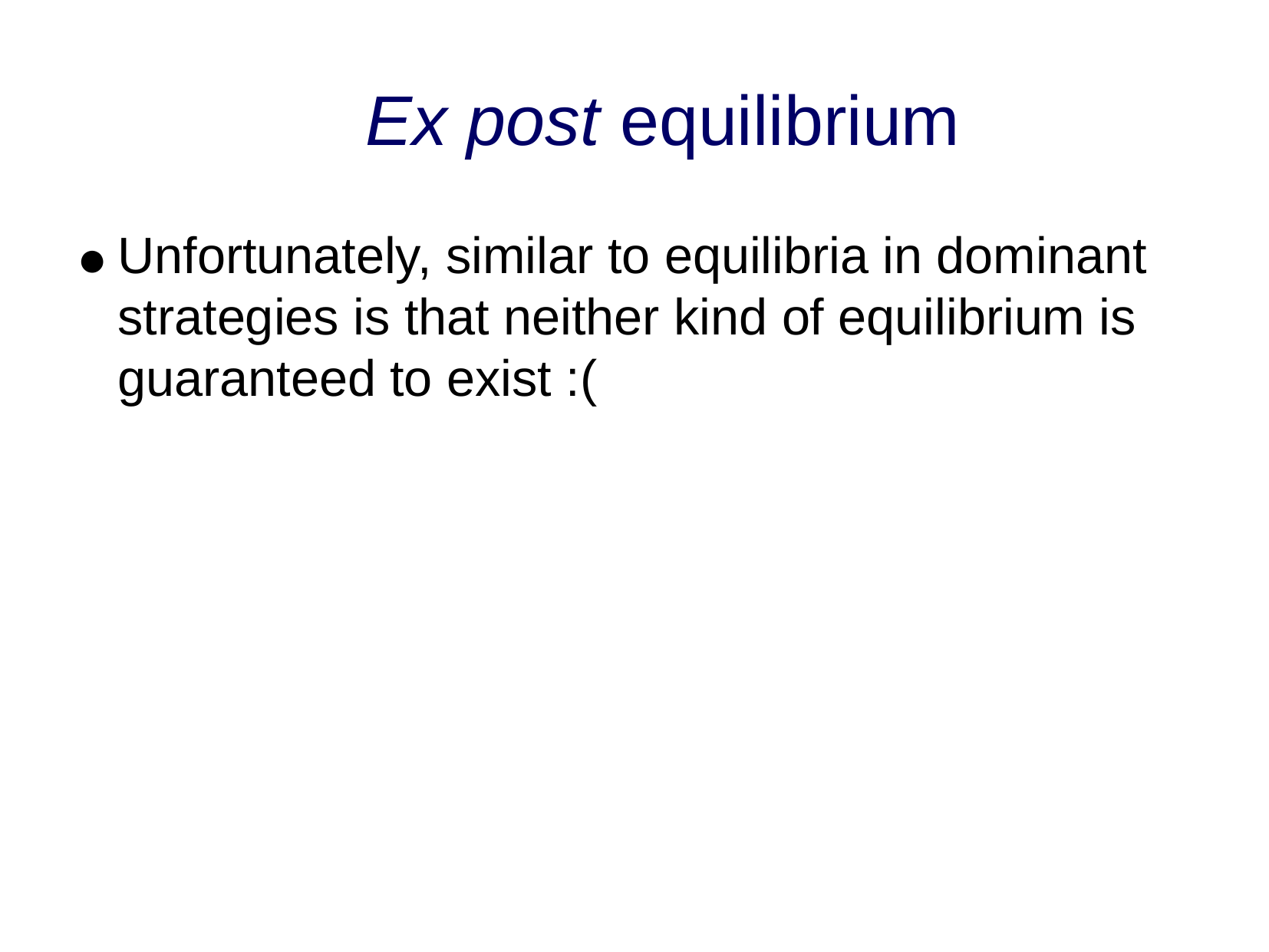

Ex post equilibrium
Unfortunately, similar to equilibria in dominant strategies is that neither kind of equilibrium is guaranteed to exist :(